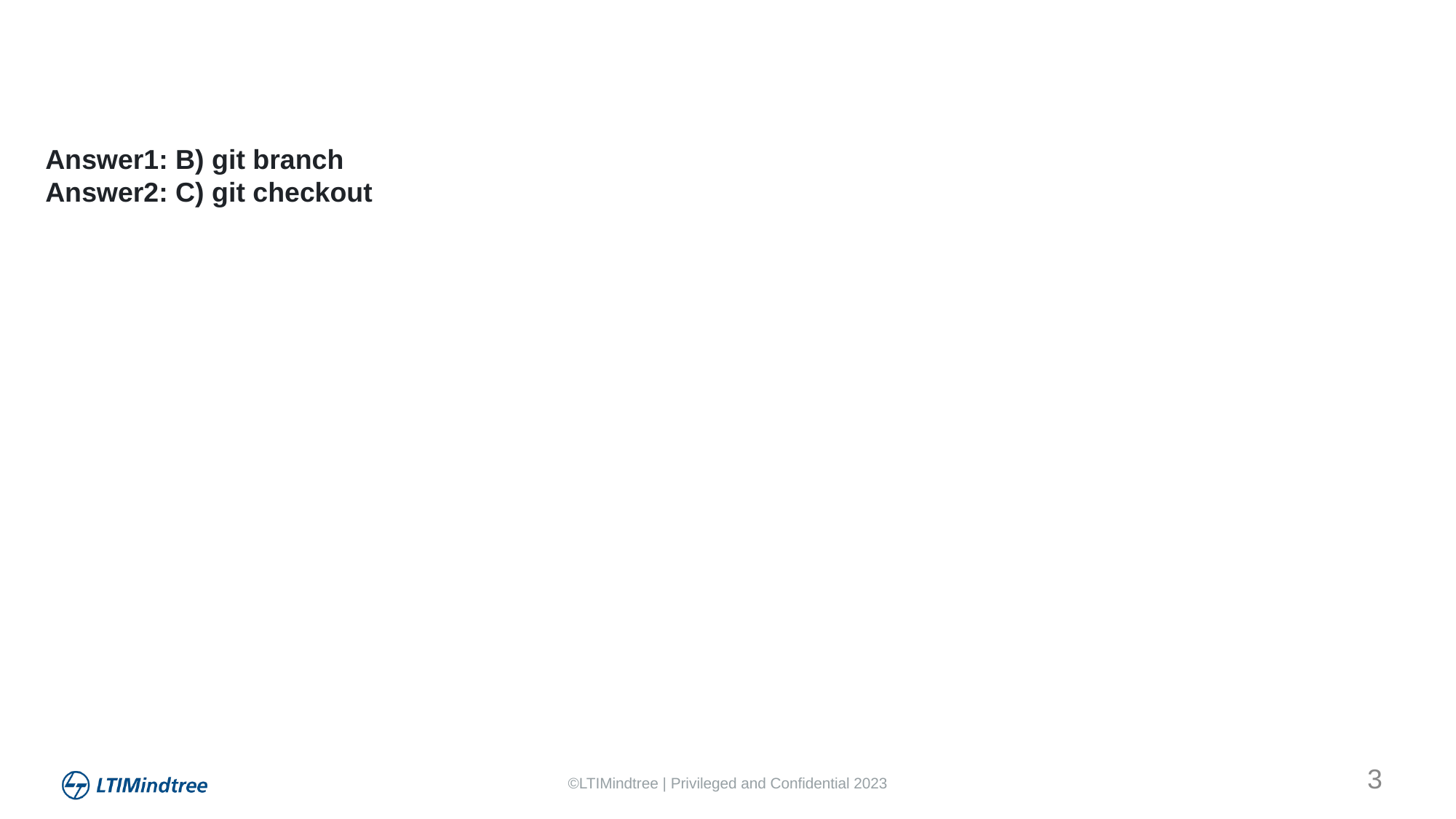

Introduction

Answer1: B) git branch
Answer2: C) git checkout
3